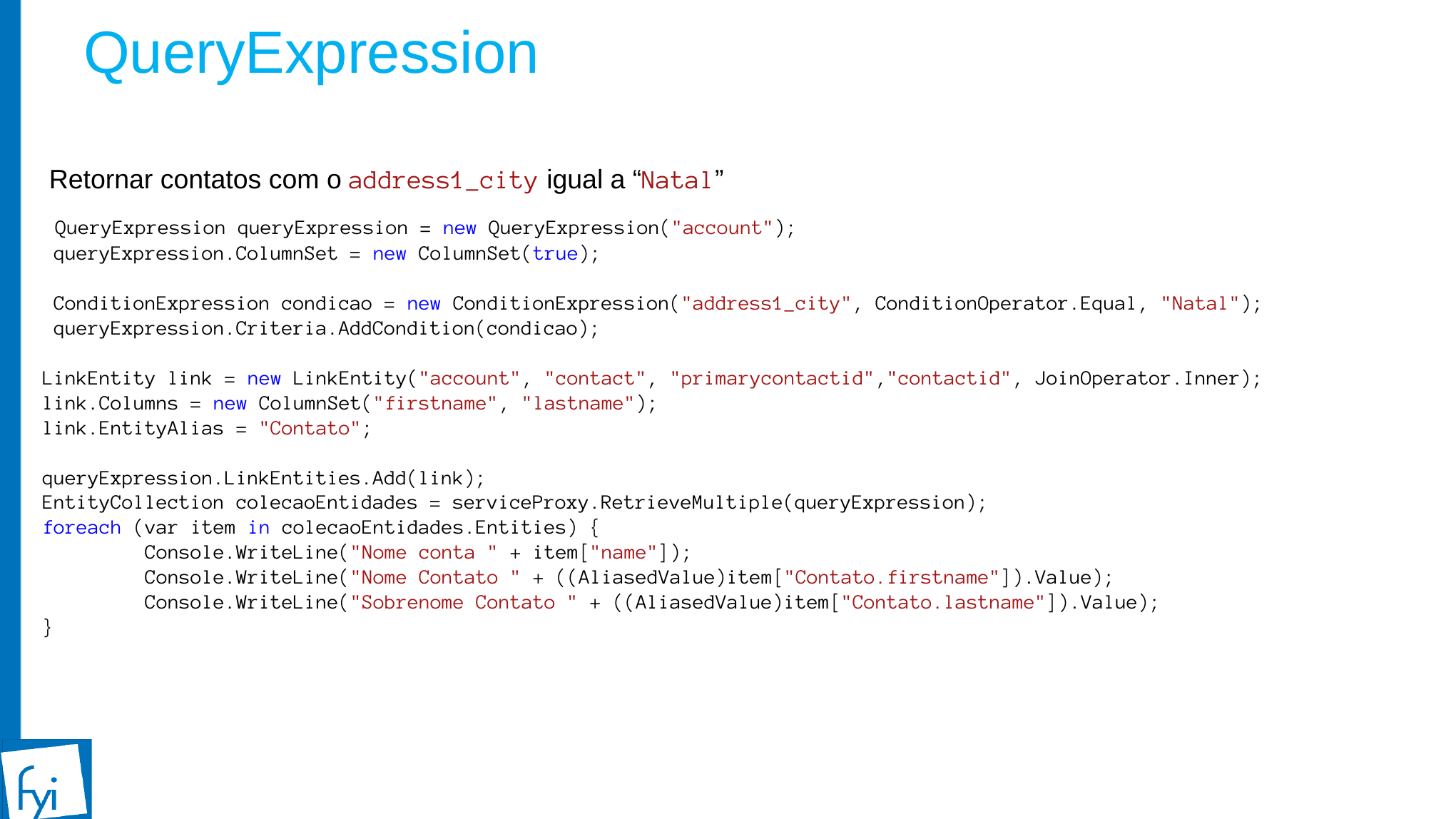

# QueryExpression
Retornar contatos com o address1_city igual a “Natal”
 QueryExpression queryExpression = new QueryExpression("account");
 queryExpression.ColumnSet = new ColumnSet(true);

 ConditionExpression condicao = new ConditionExpression("address1_city", ConditionOperator.Equal, "Natal");
 queryExpression.Criteria.AddCondition(condicao);

LinkEntity link = new LinkEntity("account", "contact", "primarycontactid","contactid", JoinOperator.Inner);
link.Columns = new ColumnSet("firstname", "lastname");
link.EntityAlias = "Contato";

queryExpression.LinkEntities.Add(link);
EntityCollection colecaoEntidades = serviceProxy.RetrieveMultiple(queryExpression);
foreach (var item in colecaoEntidades.Entities) {
         Console.WriteLine("Nome conta " + item["name"]);
         Console.WriteLine("Nome Contato " + ((AliasedValue)item["Contato.firstname"]).Value);
         Console.WriteLine("Sobrenome Contato " + ((AliasedValue)item["Contato.lastname"]).Value);
}